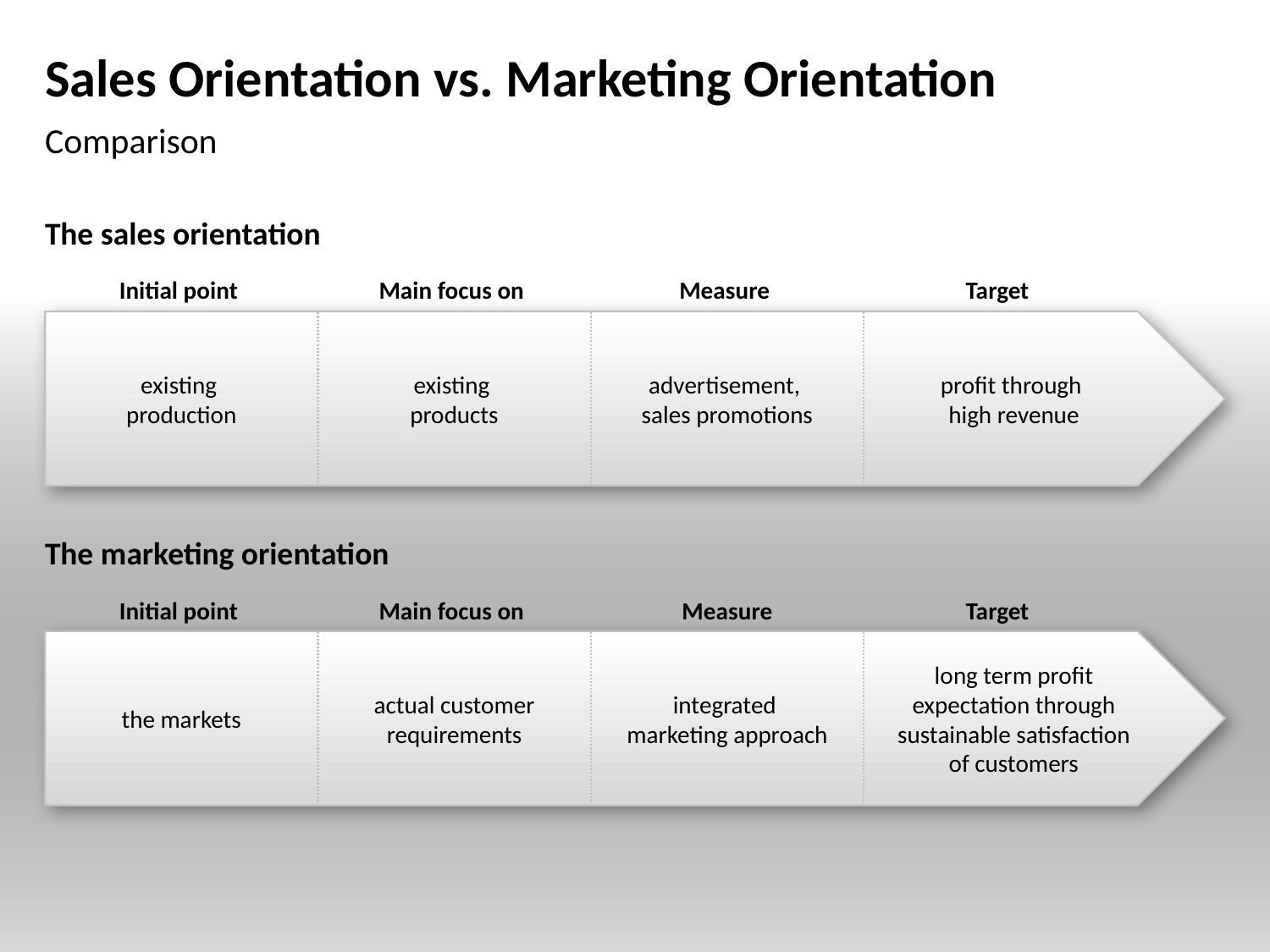

# Sales Orientation vs. Marketing Orientation
Comparison
The sales orientation
Initial point
Main focus on
Measure
Target

existing
production
existing
products
advertisement,
sales promotions
profit through
high revenue
The marketing orientation
Initial point
Main focus on
Measure
Target

the markets
actual customer requirements
integrated
marketing approach
long term profit expectation through sustainable satisfaction of customers